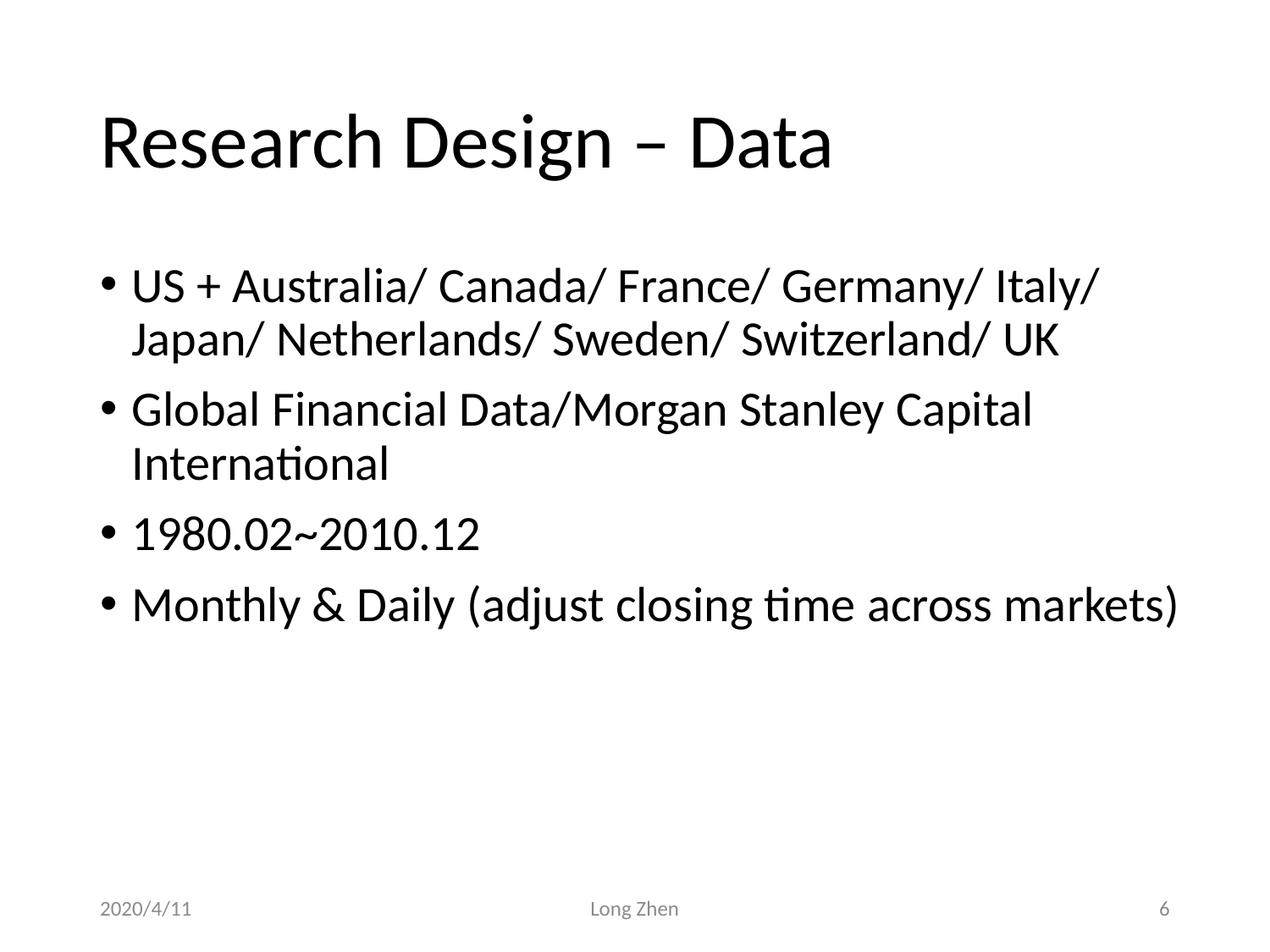

# Research Design – Data
US + Australia/ Canada/ France/ Germany/ Italy/ Japan/ Netherlands/ Sweden/ Switzerland/ UK
Global Financial Data/Morgan Stanley Capital International
1980.02~2010.12
Monthly & Daily (adjust closing time across markets)
2020/4/11
Long Zhen
6